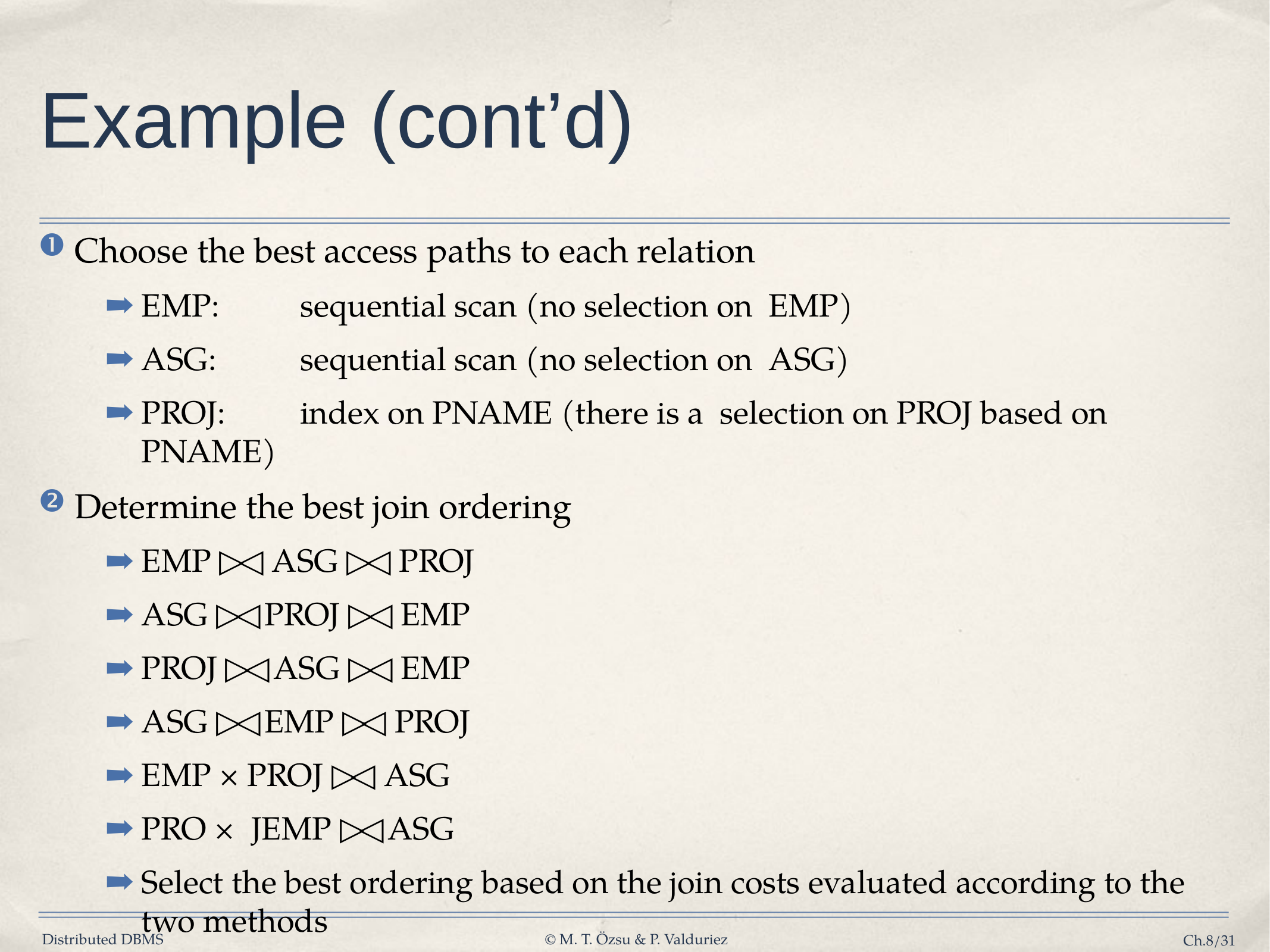

# Example (cont’d)
Choose the best access paths to each relation
EMP:	sequential scan (no selection on  EMP)
ASG: 	sequential scan (no selection on  ASG)
PROJ:	index on PNAME (there is a  selection on PROJ based on PNAME)
Determine the best join ordering
EMP ▷◁ ASG ▷◁ PROJ
ASG ▷◁ PROJ ▷◁ EMP
PROJ ▷◁ ASG ▷◁ EMP
ASG ▷◁ EMP ▷◁ PROJ
EMP × PROJ ▷◁ ASG
PRO × JEMP ▷◁ ASG
Select the best ordering based on the join costs evaluated according to the two methods